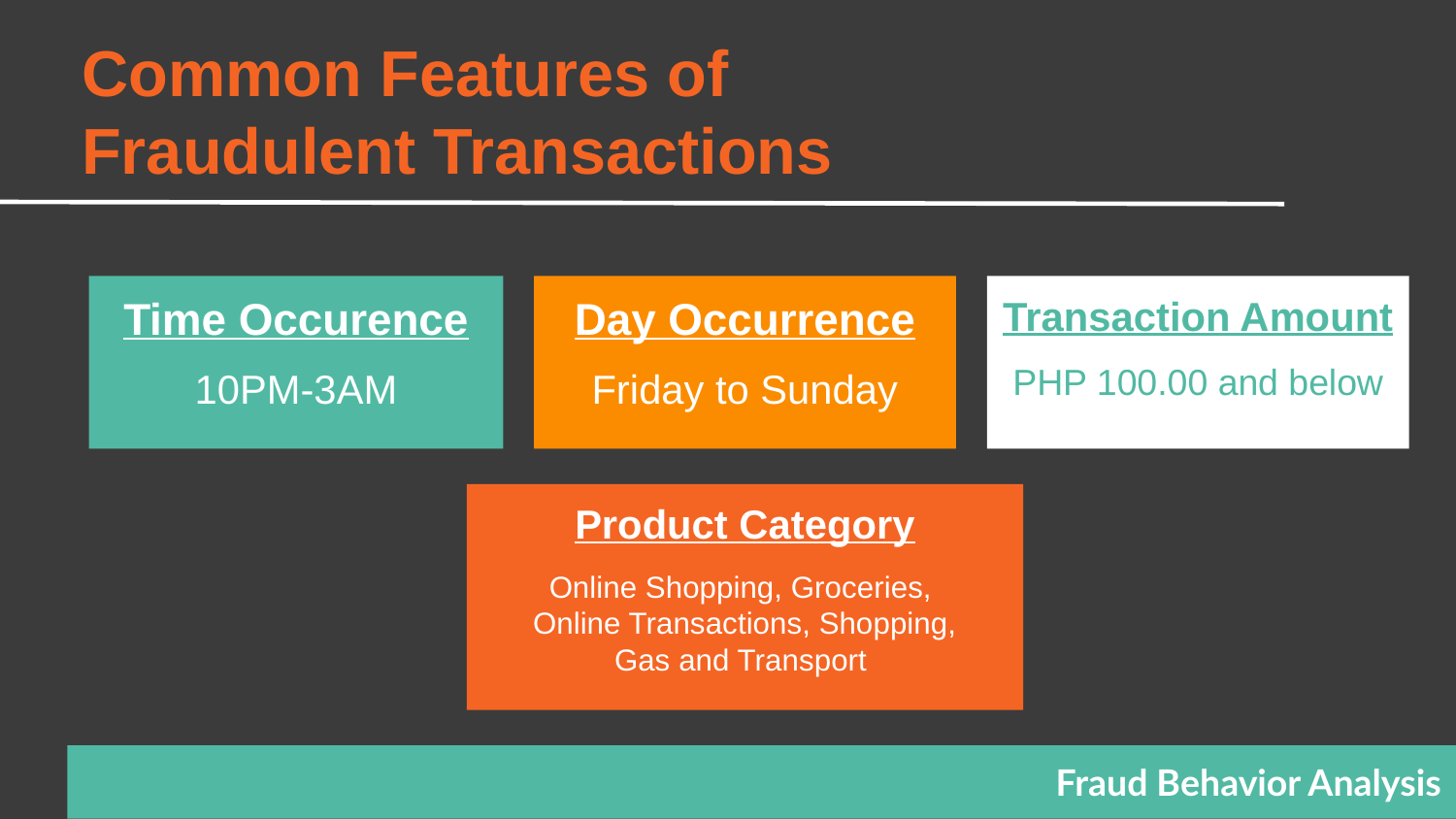

Common Features of
Fraudulent Transactions
Time Occurence
10PM-3AM
Day Occurrence
Friday to Sunday

Transaction Amount
PHP 100.00 and below
Product Category
Online Shopping, Groceries,
Online Transactions, Shopping,
Gas and Transport
Fraud Behavior Analysis